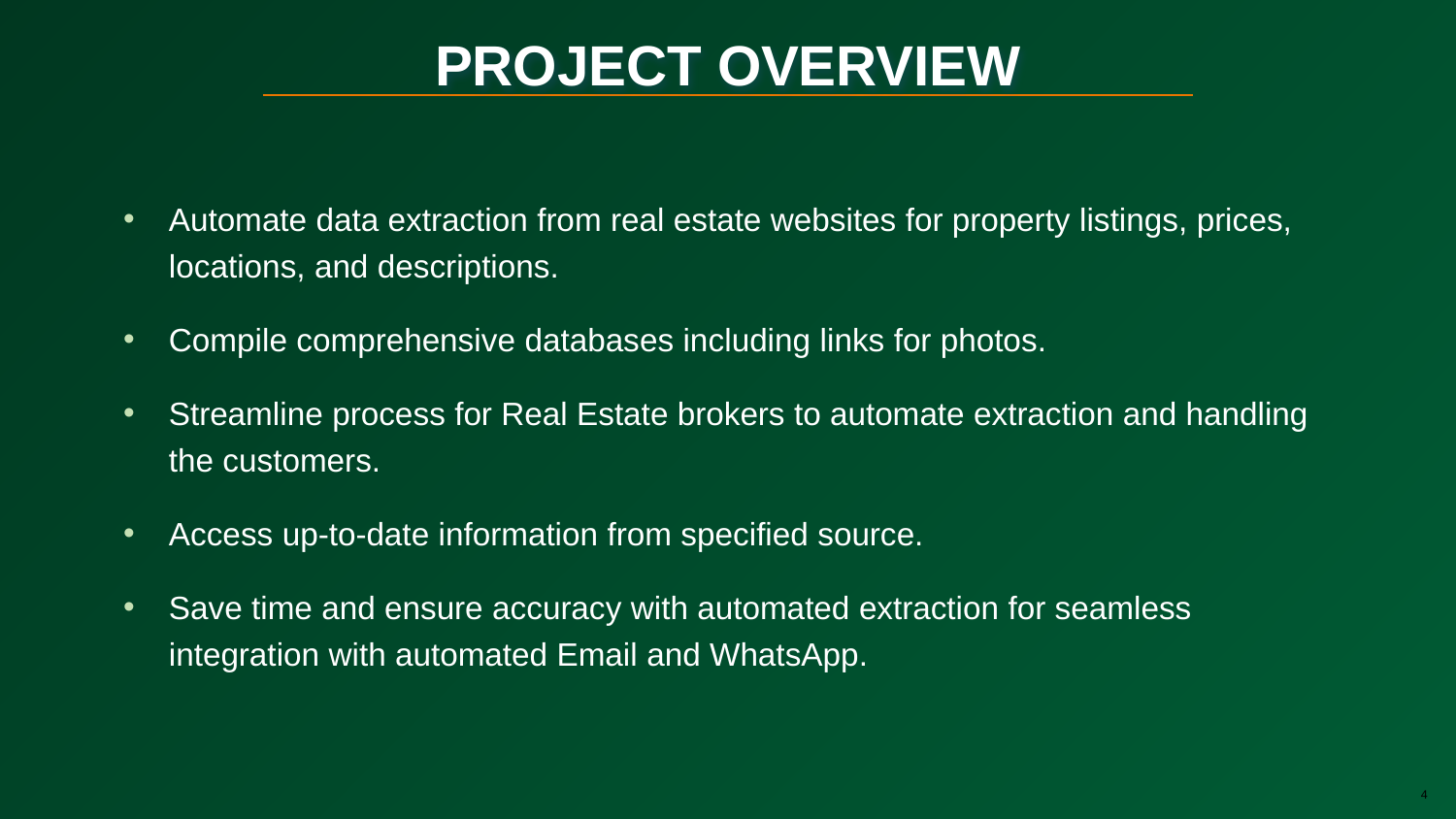

# PROJECT OVERVIEW
Automate data extraction from real estate websites for property listings, prices, locations, and descriptions.
Compile comprehensive databases including links for photos.
Streamline process for Real Estate brokers to automate extraction and handling the customers.
Access up-to-date information from specified source.
Save time and ensure accuracy with automated extraction for seamless integration with automated Email and WhatsApp.